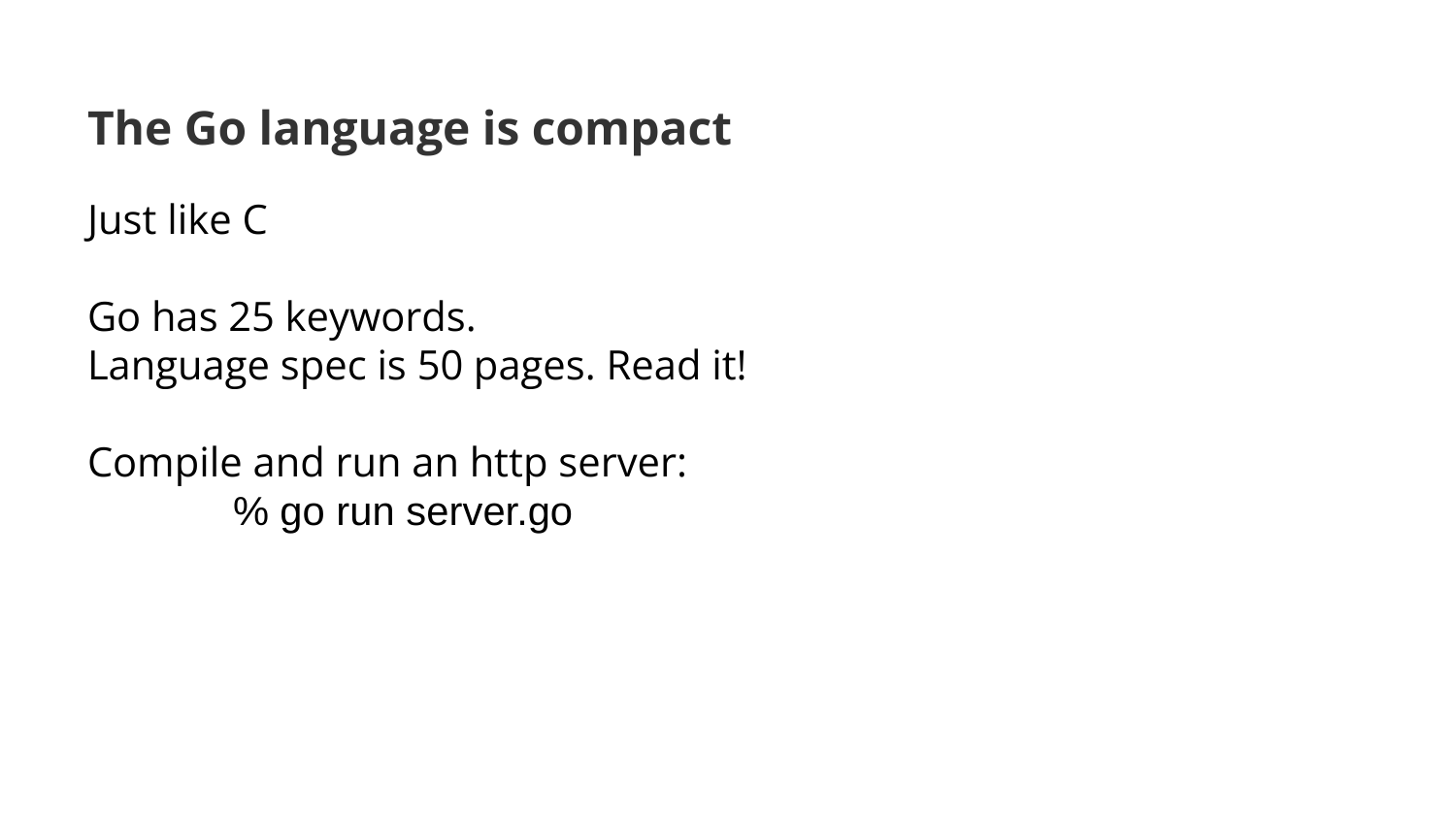

# The Go language is compact
Just like C

Go has 25 keywords.
Language spec is 50 pages. Read it!

Compile and run an http server:
	% go run server.go